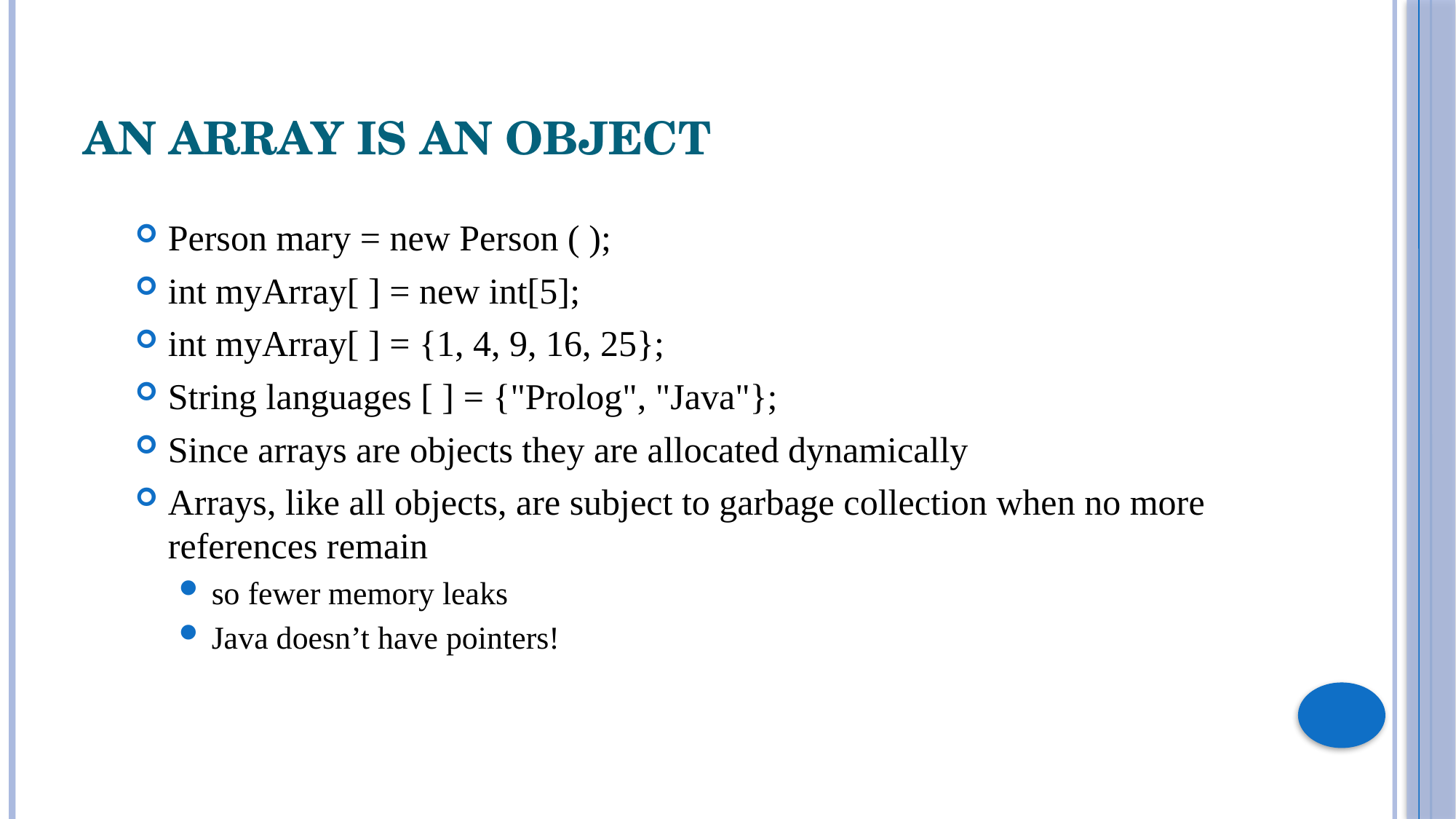

# An array is an object
Person mary = new Person ( );
int myArray[ ] = new int[5];
int myArray[ ] = {1, 4, 9, 16, 25};
String languages [ ] = {"Prolog", "Java"};
Since arrays are objects they are allocated dynamically
Arrays, like all objects, are subject to garbage collection when no more references remain
so fewer memory leaks
Java doesn’t have pointers!